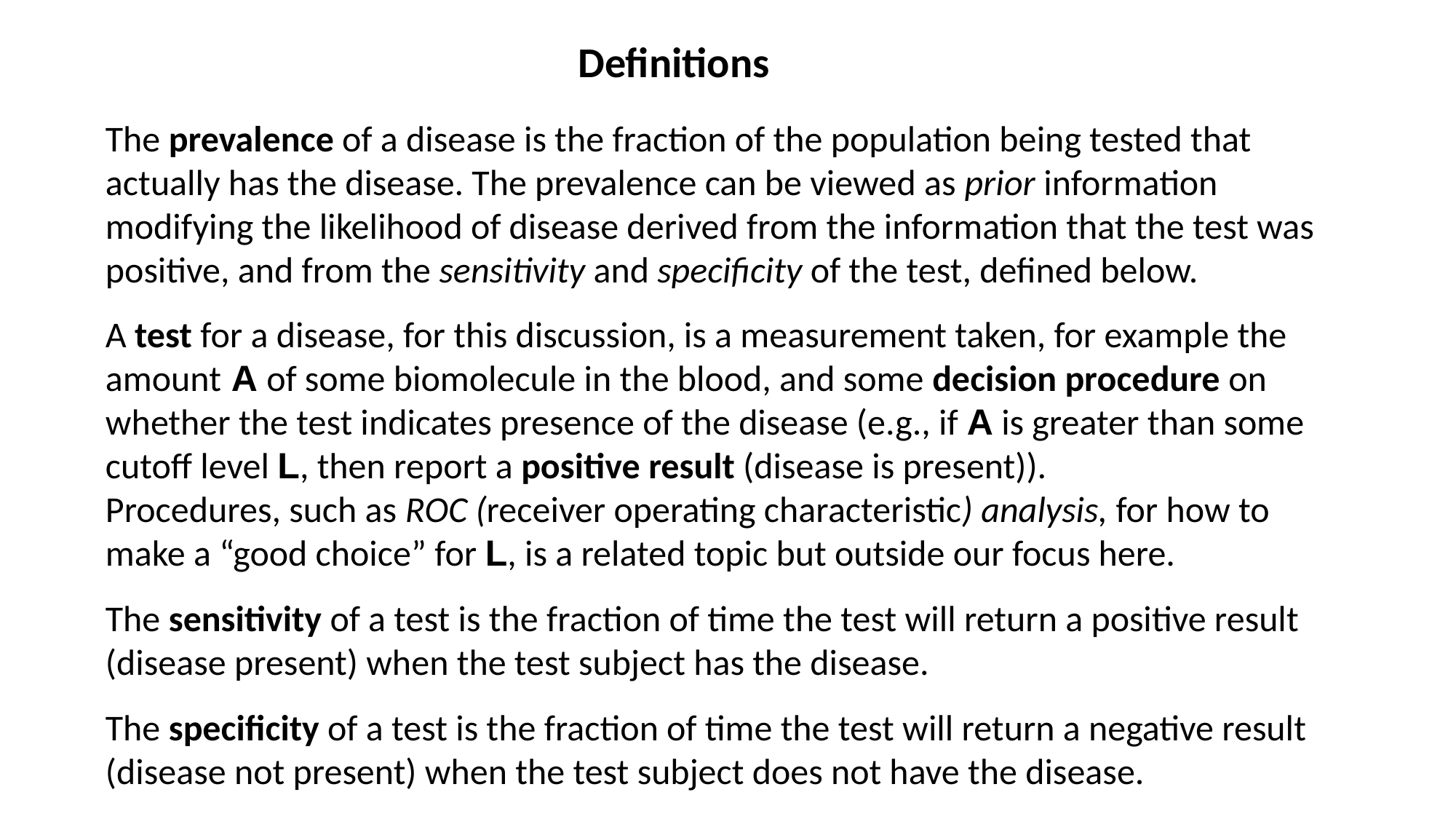

Definitions

The prevalence of a disease is the fraction of the population being tested that actually has the disease. The prevalence can be viewed as prior information modifying the likelihood of disease derived from the information that the test was positive, and from the sensitivity and specificity of the test, defined below.

A test for a disease, for this discussion, is a measurement taken, for example the amount A of some biomolecule in the blood, and some decision procedure on whether the test indicates presence of the disease (e.g., if A is greater than some cutoff level L, then report a positive result (disease is present)).
Procedures, such as ROC (receiver operating characteristic) analysis, for how to make a “good choice” for L, is a related topic but outside our focus here.

The sensitivity of a test is the fraction of time the test will return a positive result (disease present) when the test subject has the disease.

The specificity of a test is the fraction of time the test will return a negative result  (disease not present) when the test subject does not have the disease.